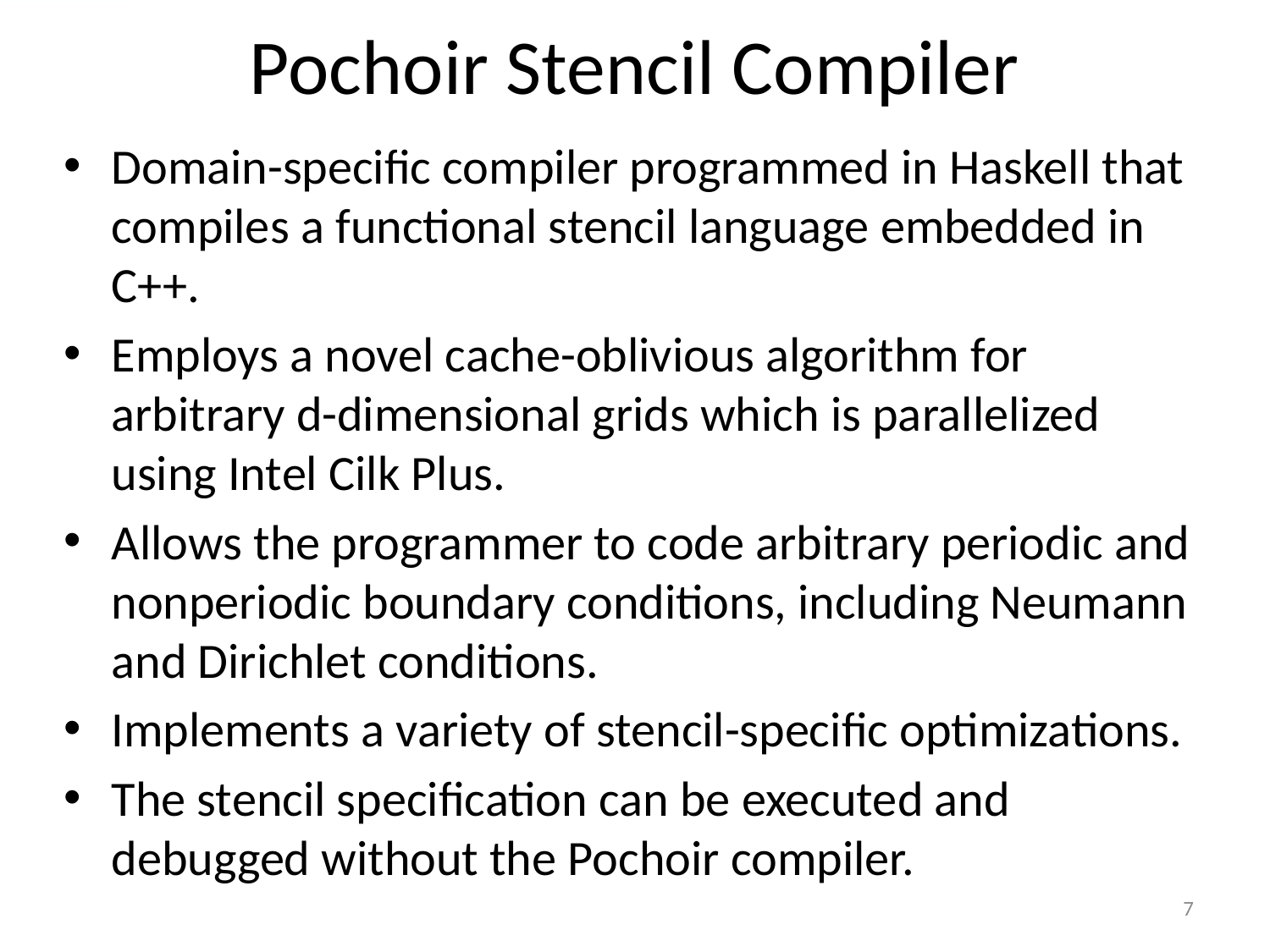

Pochoir Stencil Compiler
Domain-specific compiler programmed in Haskell that compiles a functional stencil language embedded in C++.
Employs a novel cache-oblivious algorithm for arbitrary d-dimensional grids which is parallelized using Intel Cilk Plus.
Allows the programmer to code arbitrary periodic and nonperiodic boundary conditions, including Neumann and Dirichlet conditions.
Implements a variety of stencil-specific optimizations.
The stencil specification can be executed and debugged without the Pochoir compiler.
7